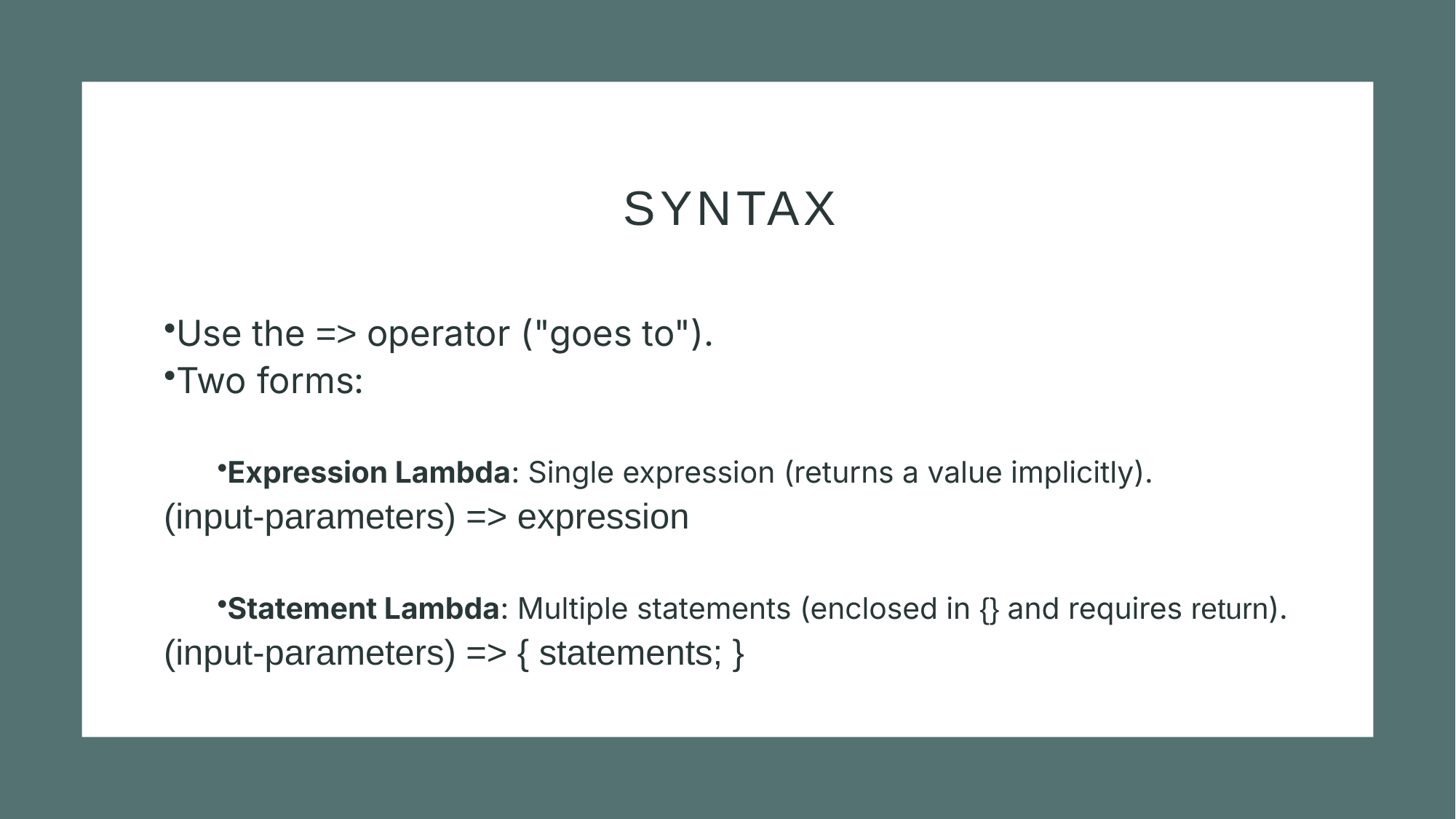

# syntax

Use the => operator ("goes to").
Two forms:

Expression Lambda: Single expression (returns a value implicitly).
(input-parameters) => expression

Statement Lambda: Multiple statements (enclosed in {} and requires return).
(input-parameters) => { statements; }